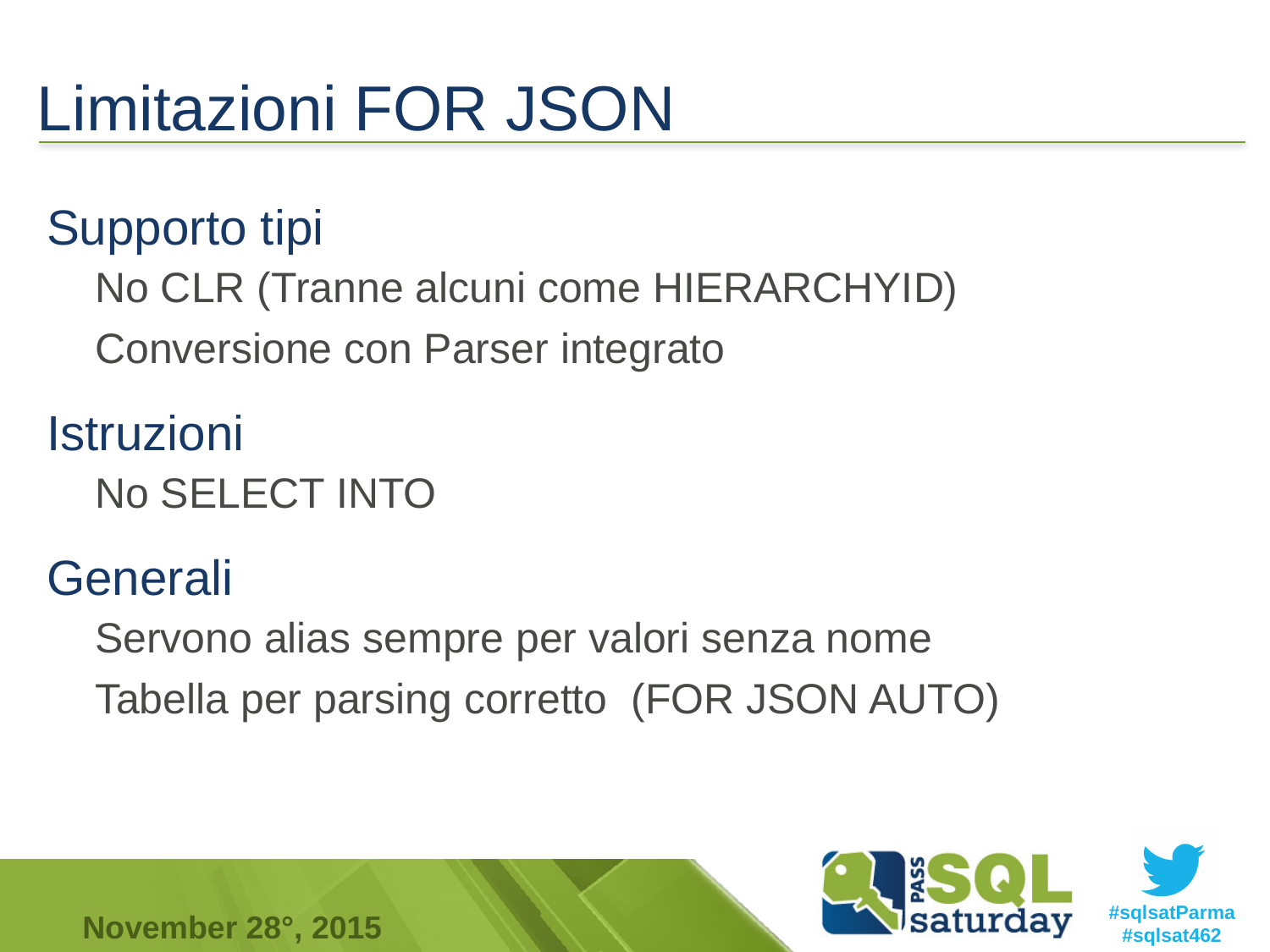

# Limitazioni FOR JSON
Supporto tipi
No CLR (Tranne alcuni come HIERARCHYID)
Conversione con Parser integrato
Istruzioni
No SELECT INTO
Generali
Servono alias sempre per valori senza nome
Tabella per parsing corretto  (FOR JSON AUTO)